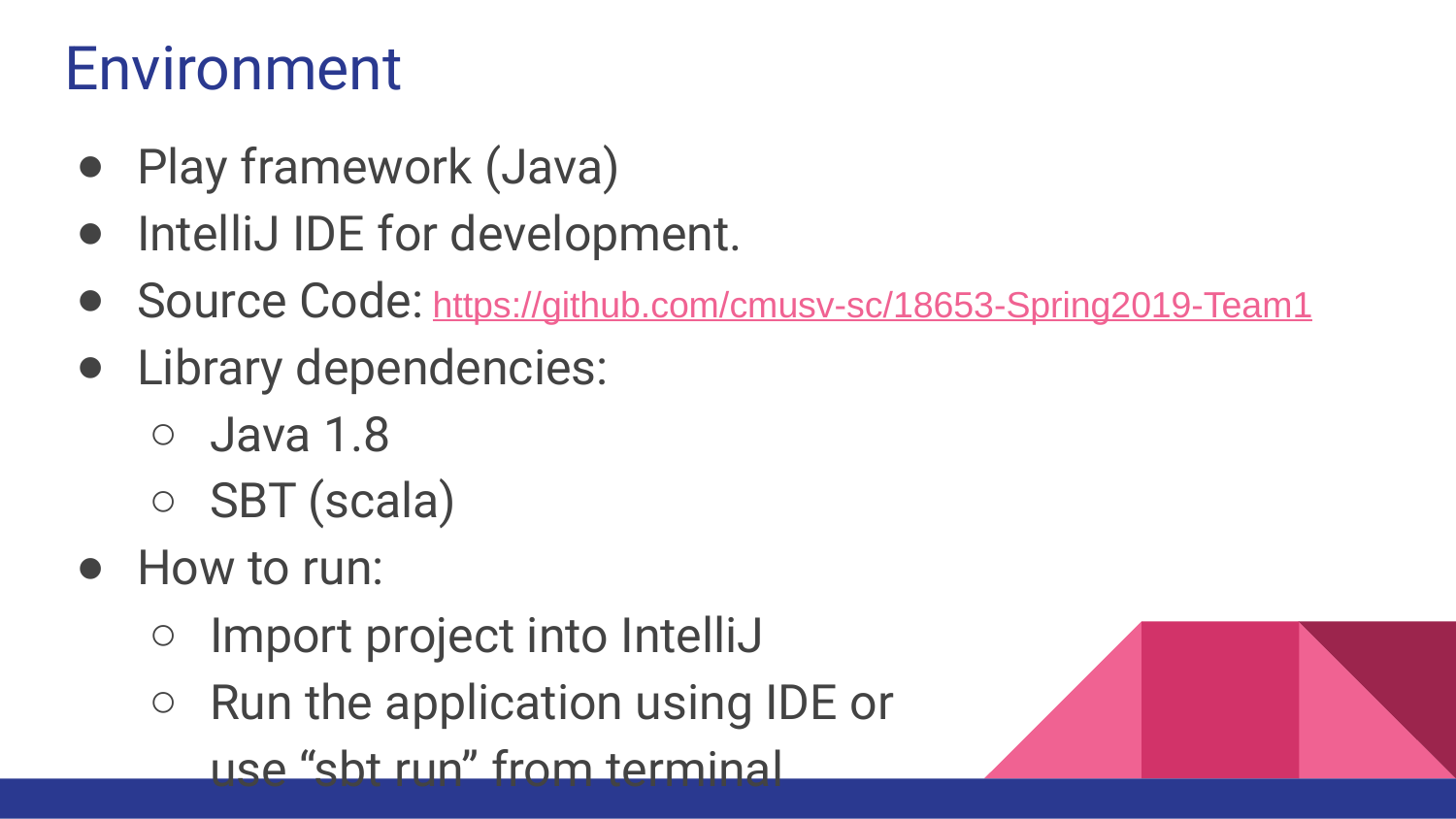

# Environment
Play framework (Java)
IntelliJ IDE for development.
Source Code: https://github.com/cmusv-sc/18653-Spring2019-Team1
Library dependencies:
Java 1.8
SBT (scala)
How to run:
Import project into IntelliJ
Run the application using IDE or
use “sbt run” from terminal